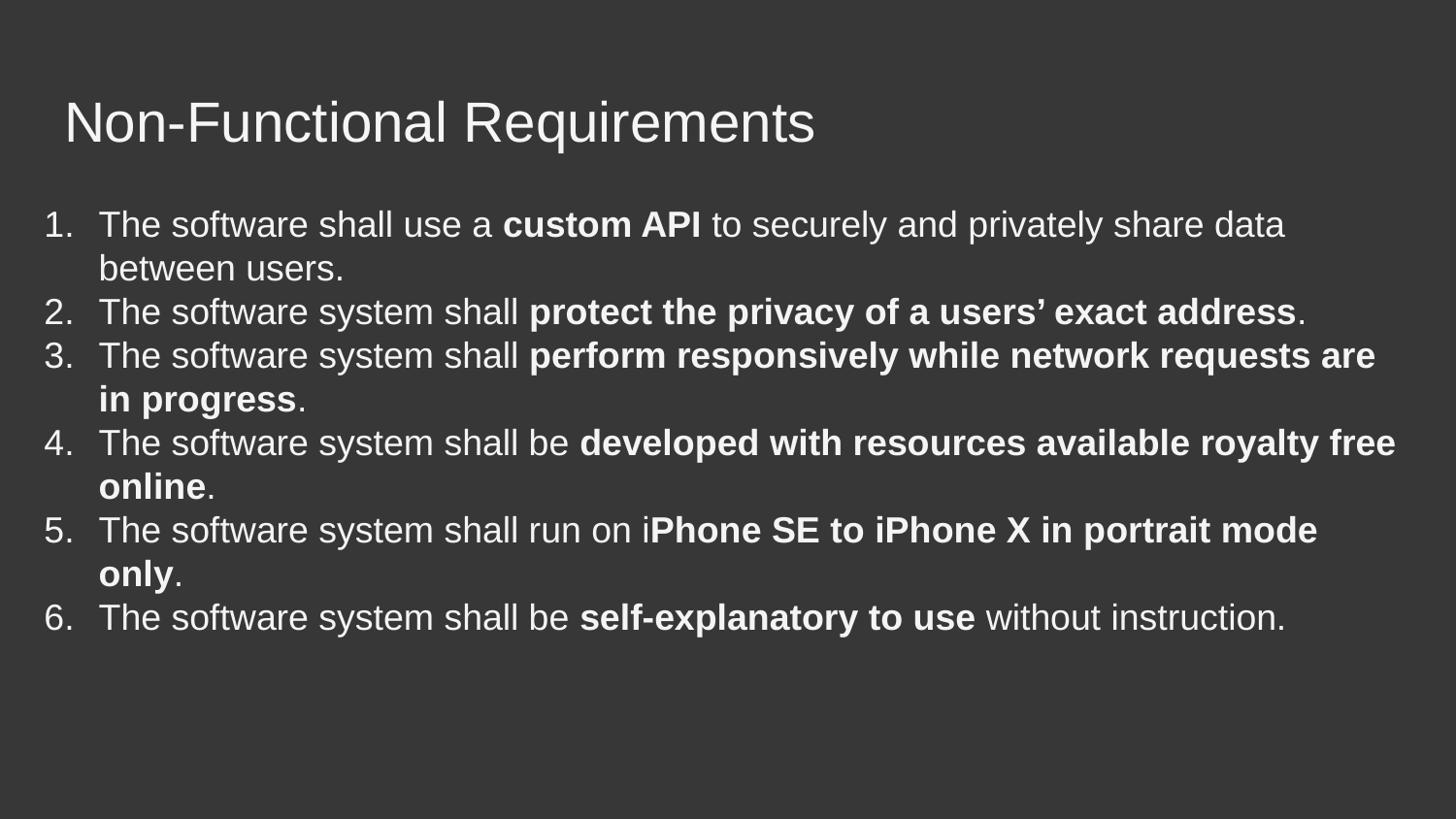

# Non-Functional Requirements
The software shall use a custom API to securely and privately share data between users.
The software system shall protect the privacy of a users’ exact address.
The software system shall perform responsively while network requests are in progress.
The software system shall be developed with resources available royalty free online.
The software system shall run on iPhone SE to iPhone X in portrait mode only.
The software system shall be self-explanatory to use without instruction.